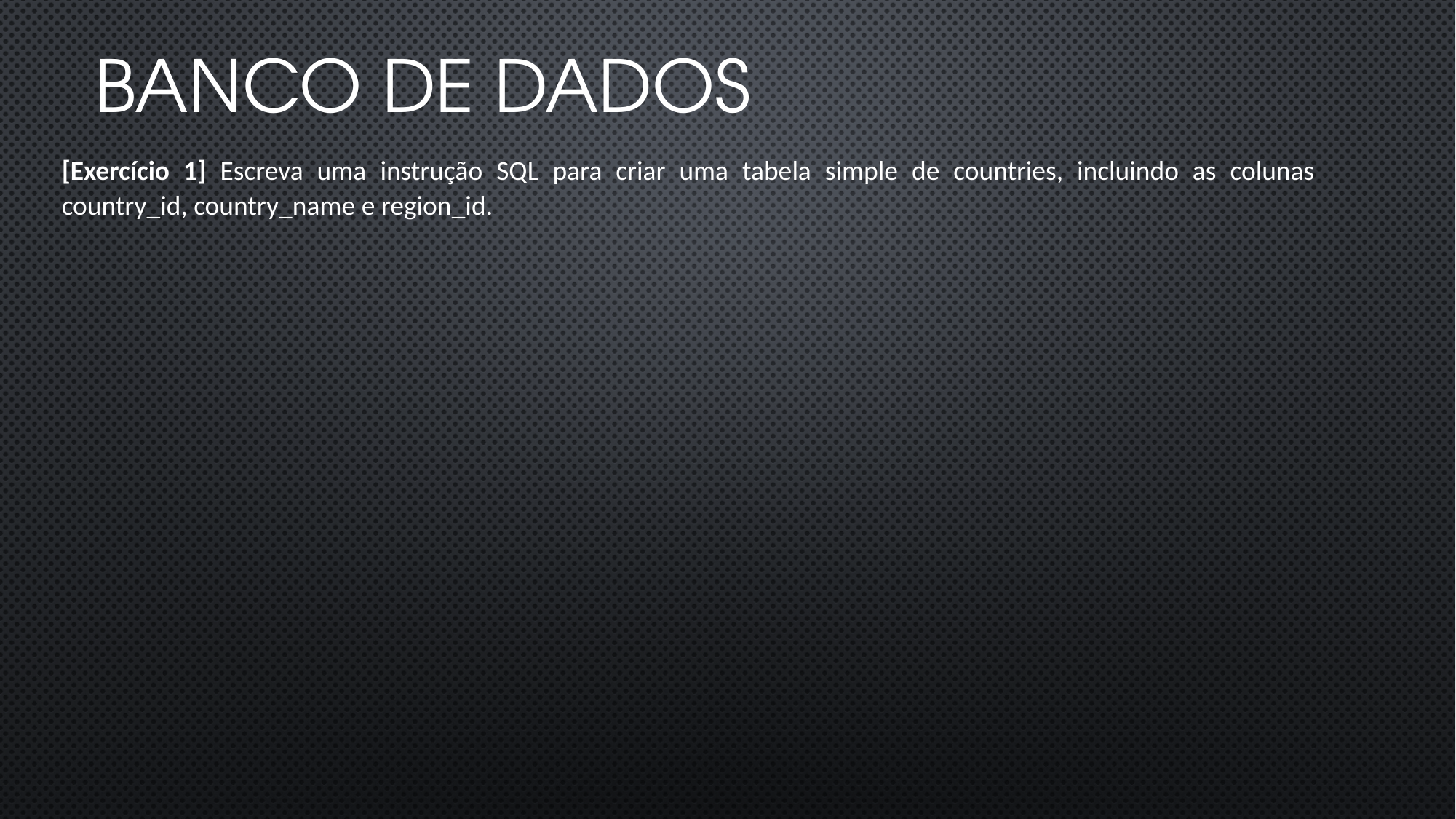

Banco de dados
[Exercício 1] Escreva uma instrução SQL para criar uma tabela simple de countries, incluindo as colunas  country_id, country_name e region_id.